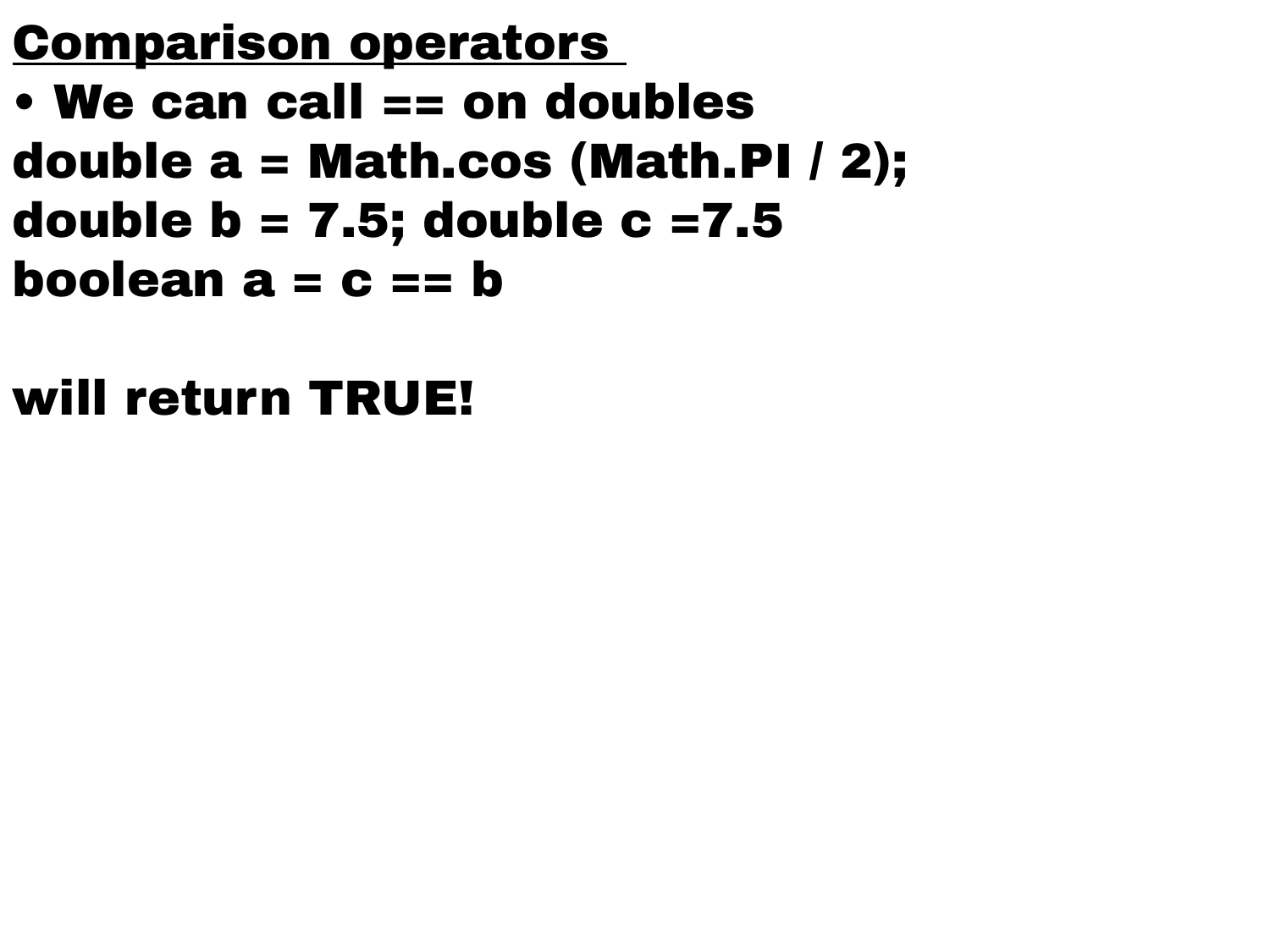

Comparison operators
• We can call == on doubles
double a = Math.cos (Math.PI / 2);
double b = 7.5; double c =7.5
boolean a = c == b

will return TRUE!